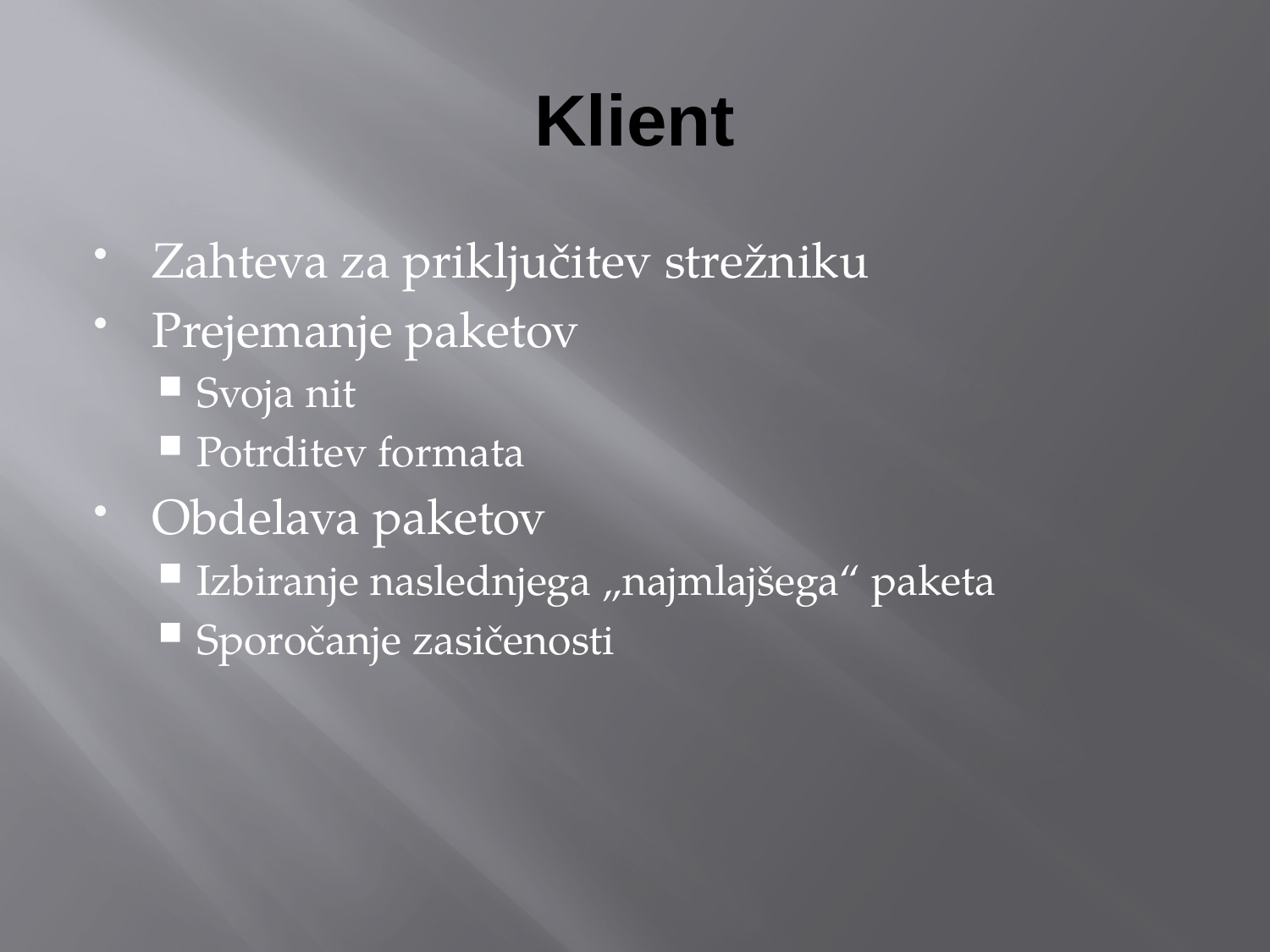

# Klient
Zahteva za priključitev strežniku
Prejemanje paketov
Svoja nit
Potrditev formata
Obdelava paketov
Izbiranje naslednjega „najmlajšega“ paketa
Sporočanje zasičenosti